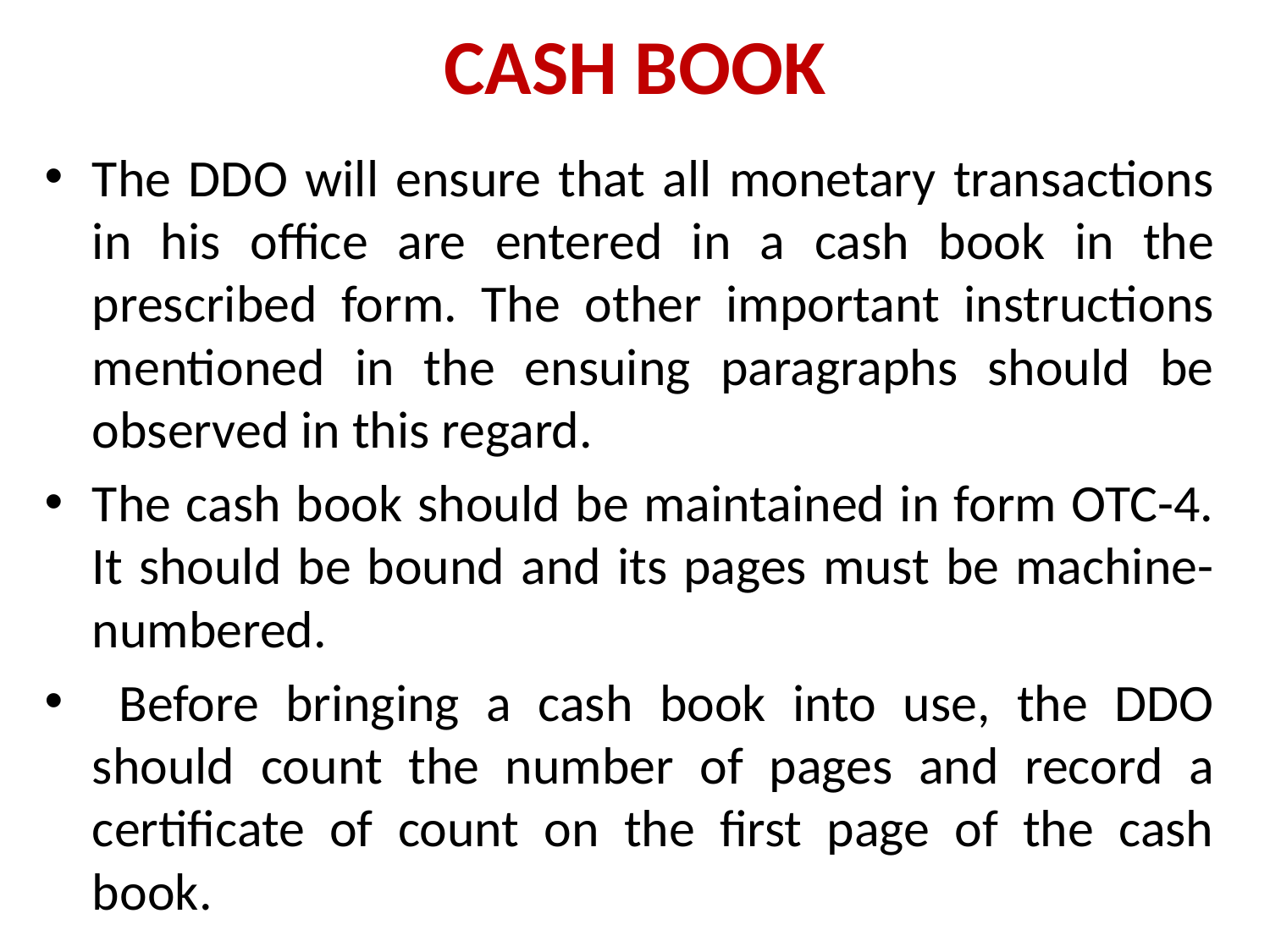

# CASH BOOK
The DDO will ensure that all monetary transactions in his office are entered in a cash book in the prescribed form. The other important instructions mentioned in the ensuing paragraphs should be observed in this regard.
The cash book should be maintained in form OTC-4. It should be bound and its pages must be machine-numbered.
 Before bringing a cash book into use, the DDO should count the number of pages and record a certificate of count on the first page of the cash book.